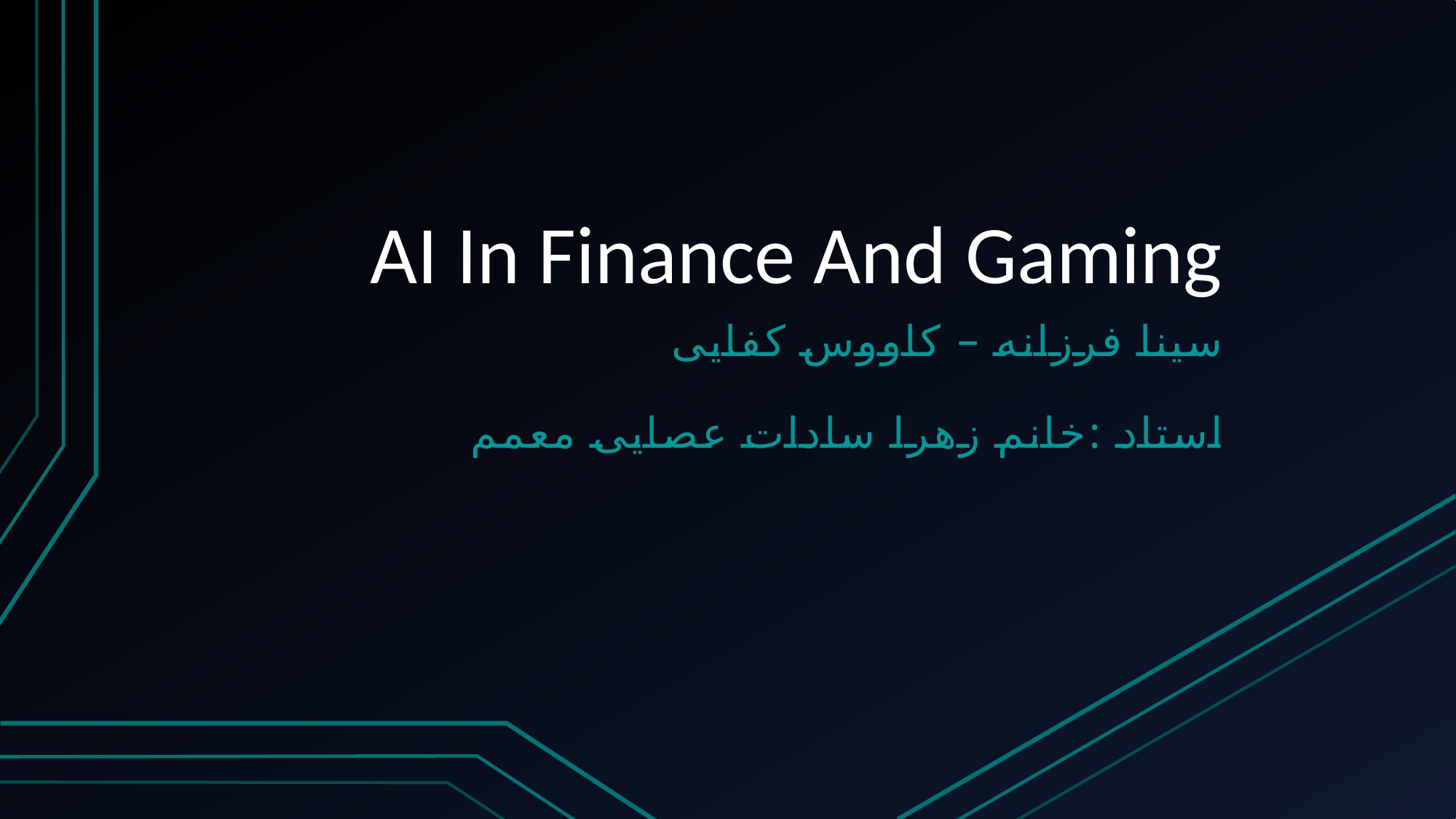

# AI In Finance And Gaming
 سینا فرزانه – کاووس کفایی

استاد :خانم زهرا سادات عصایی معمم